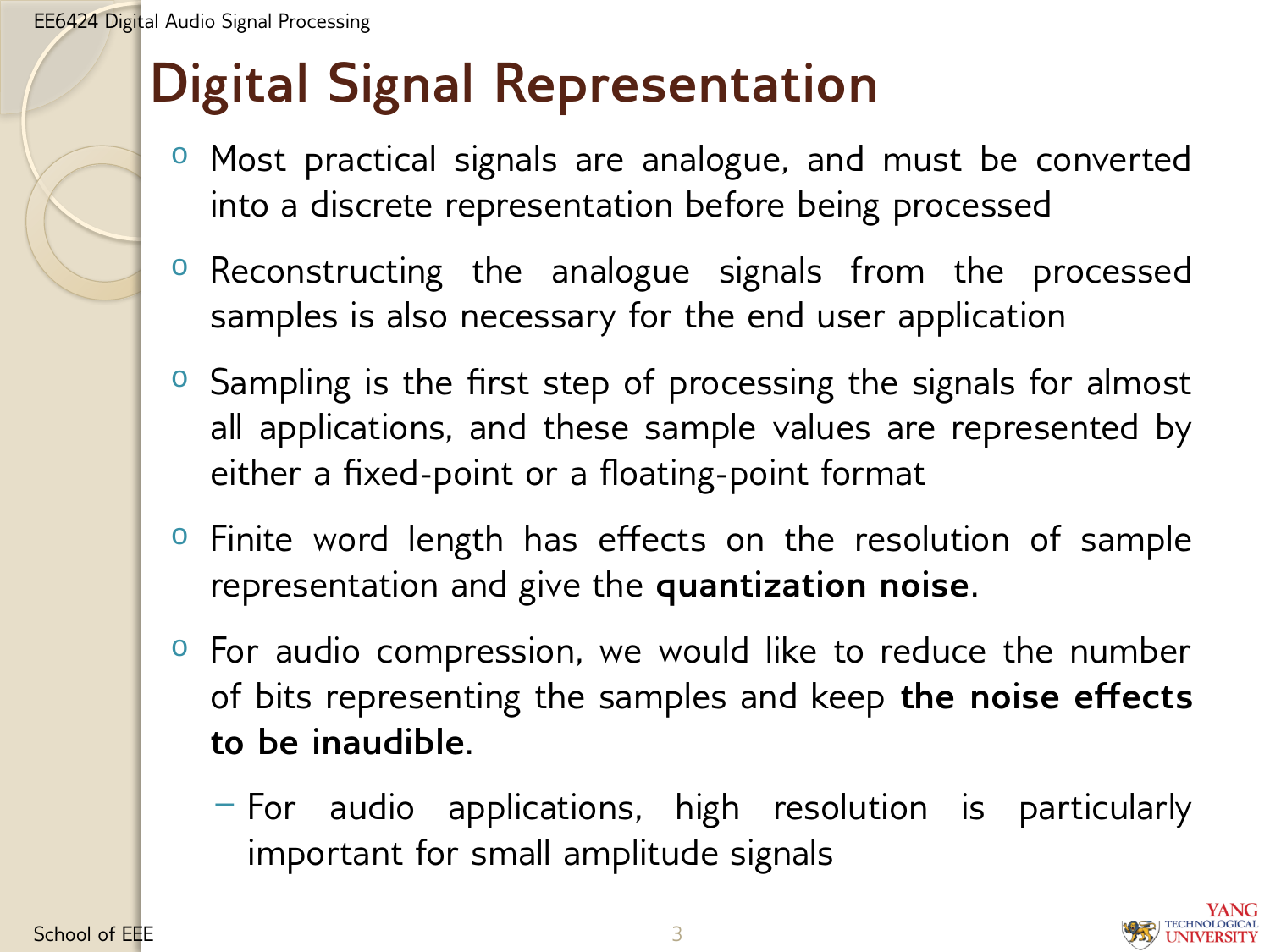

# Digital Signal Representation
Most practical signals are analogue, and must be converted into a discrete representation before being processed
Reconstructing the analogue signals from the processed samples is also necessary for the end user application
Sampling is the first step of processing the signals for almost all applications, and these sample values are represented by either a fixed-point or a floating-point format
Finite word length has effects on the resolution of sample representation and give the quantization noise.
For audio compression, we would like to reduce the number of bits representing the samples and keep the noise effects to be inaudible.
For audio applications, high resolution is particularly important for small amplitude signals

School of EEE
3